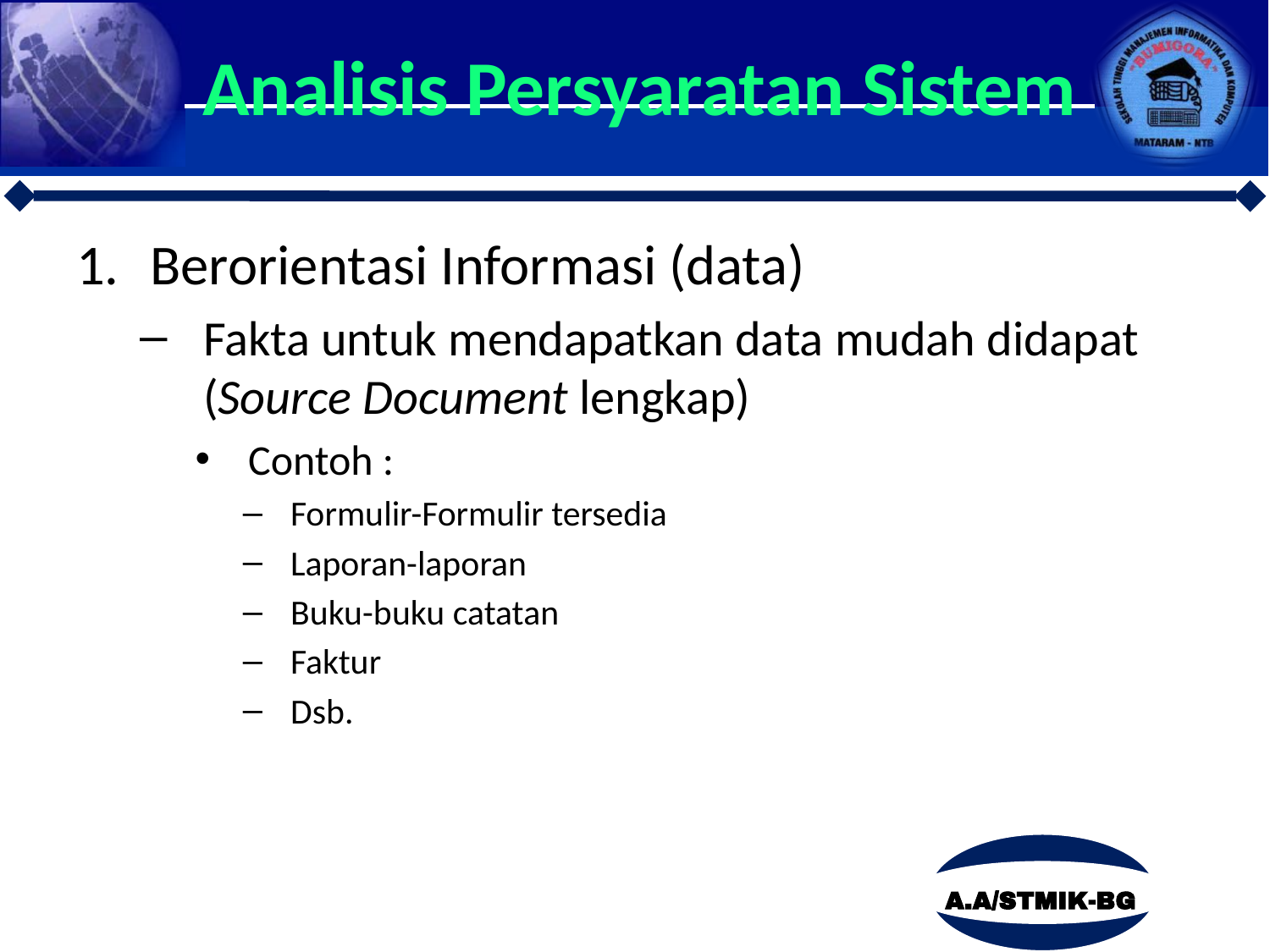

# Analisis Persyaratan Sistem
Berorientasi Informasi (data)
Fakta untuk mendapatkan data mudah didapat (Source Document lengkap)
Contoh :
Formulir-Formulir tersedia
Laporan-laporan
Buku-buku catatan
Faktur
Dsb.